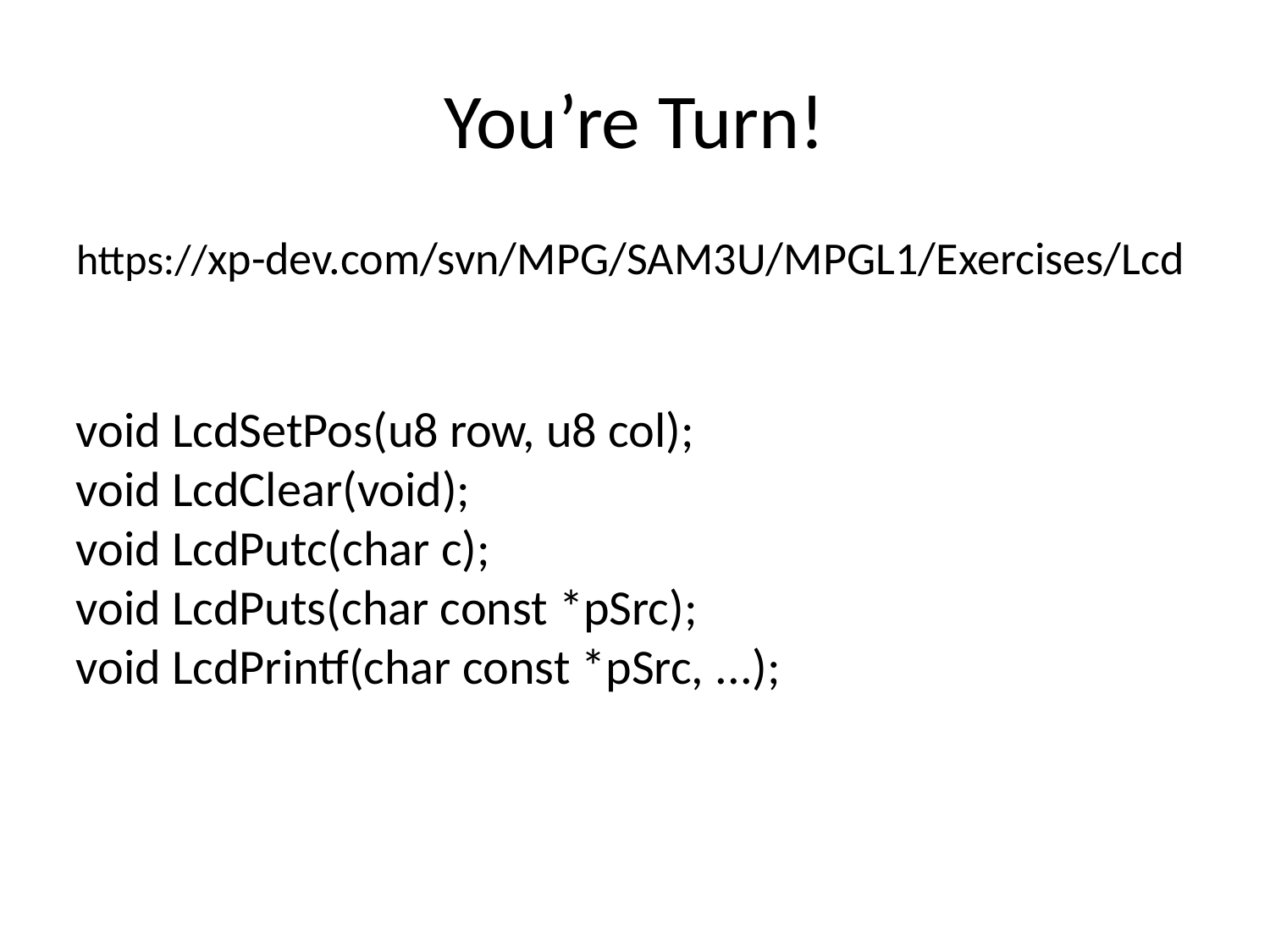

# You’re Turn!
https://xp-dev.com/svn/MPG/SAM3U/MPGL1/Exercises/Lcd
void LcdSetPos(u8 row, u8 col);
void LcdClear(void);
void LcdPutc(char c);
void LcdPuts(char const *pSrc);
void LcdPrintf(char const *pSrc, ...);